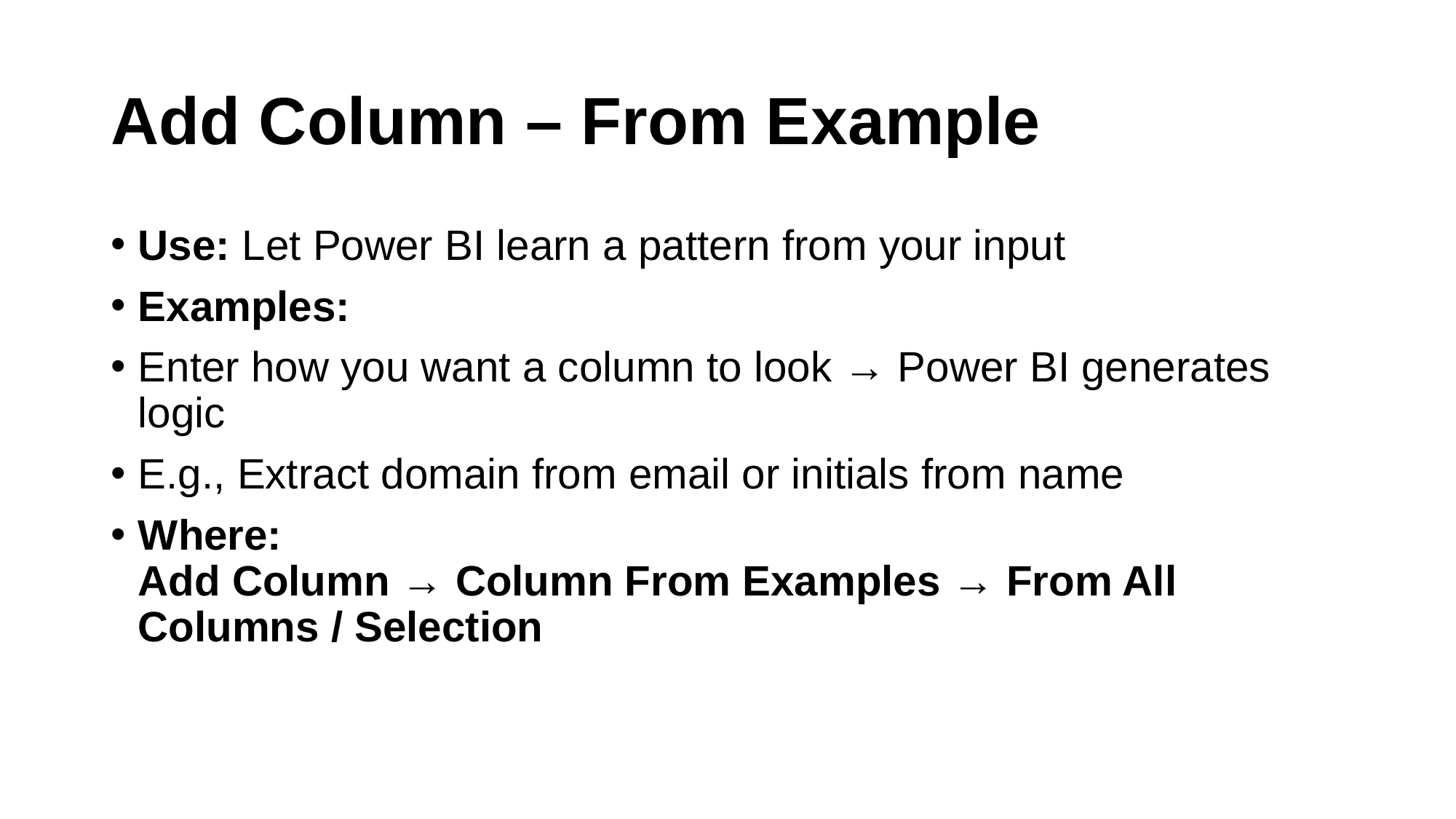

# Add Column – From Example
Use: Let Power BI learn a pattern from your input
Examples:
Enter how you want a column to look → Power BI generates logic
E.g., Extract domain from email or initials from name
Where:
Add Column → Column From Examples → From All Columns / Selection